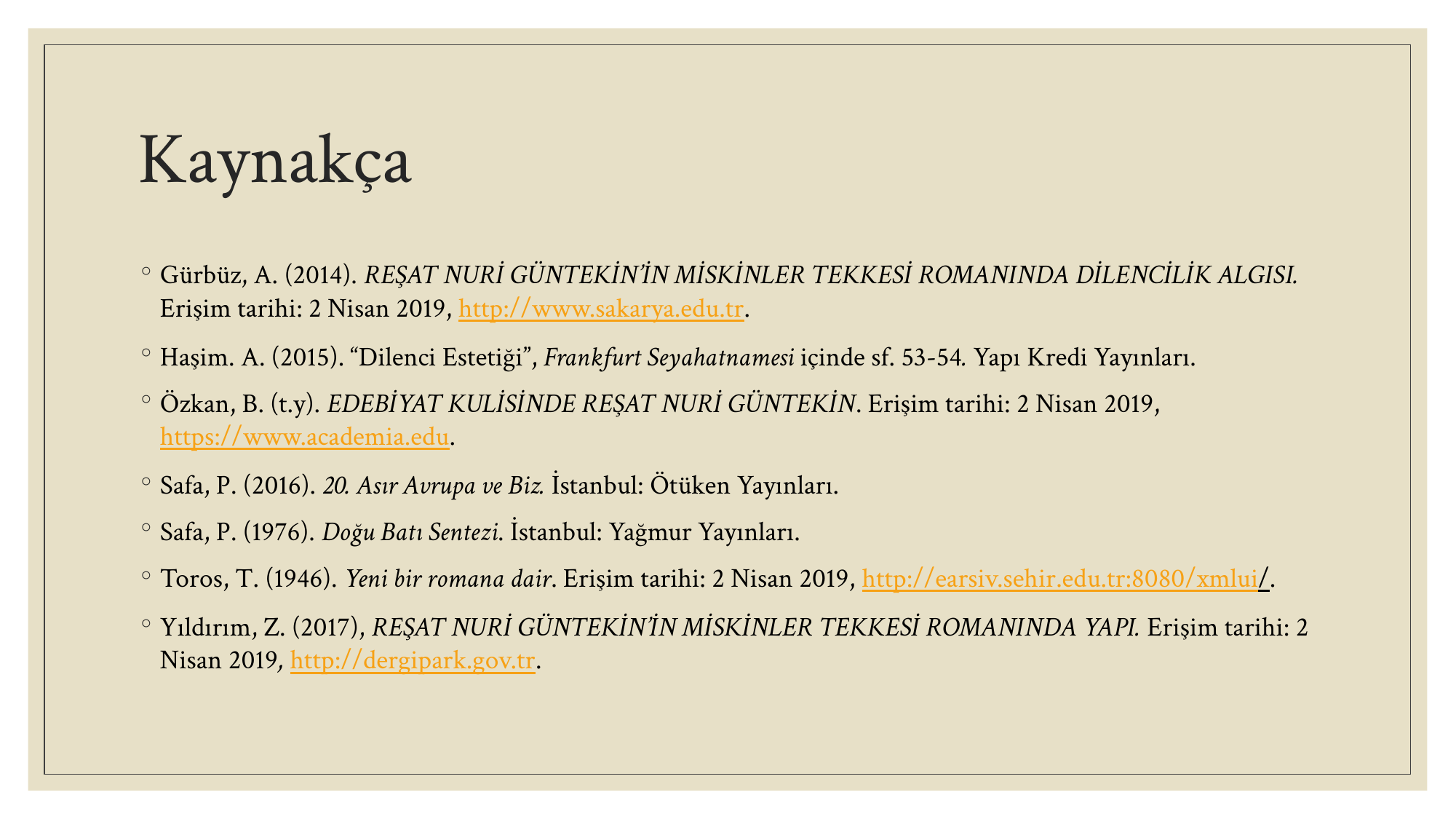

# Kaynakça
Gürbüz, A. (2014). REŞAT NURİ GÜNTEKİN’İN MİSKİNLER TEKKESİ ROMANINDA DİLENCİLİK ALGISI. Erişim tarihi: 2 Nisan 2019, http://www.sakarya.edu.tr.
Haşim. A. (2015). “Dilenci Estetiği”, Frankfurt Seyahatnamesi içinde sf. 53-54. Yapı Kredi Yayınları.
Özkan, B. (t.y). EDEBİYAT KULİSİNDE REŞAT NURİ GÜNTEKİN. Erişim tarihi: 2 Nisan 2019, https://www.academia.edu.
Safa, P. (2016). 20. Asır Avrupa ve Biz. İstanbul: Ötüken Yayınları.
Safa, P. (1976). Doğu Batı Sentezi. İstanbul: Yağmur Yayınları.
Toros, T. (1946). Yeni bir romana dair. Erişim tarihi: 2 Nisan 2019, http://earsiv.sehir.edu.tr:8080/xmlui/.
Yıldırım, Z. (2017), REŞAT NURİ GÜNTEKİN’İN MİSKİNLER TEKKESİ ROMANINDA YAPI. Erişim tarihi: 2 Nisan 2019, http://dergipark.gov.tr.